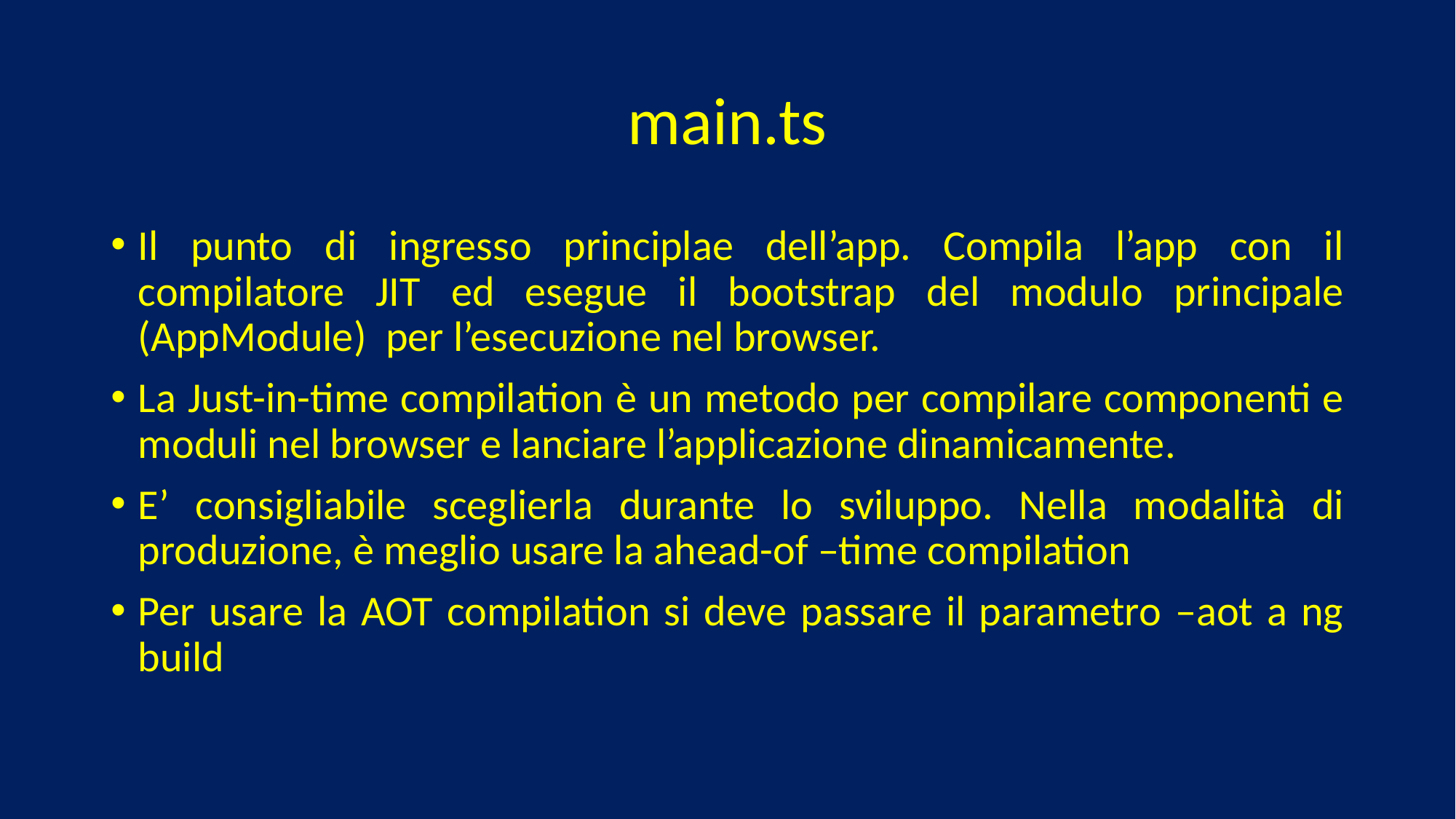

# main.ts
Il punto di ingresso principlae dell’app. Compila l’app con il compilatore JIT ed esegue il bootstrap del modulo principale (AppModule)  per l’esecuzione nel browser.
La Just-in-time compilation è un metodo per compilare componenti e moduli nel browser e lanciare l’applicazione dinamicamente.
E’ consigliabile sceglierla durante lo sviluppo. Nella modalità di produzione, è meglio usare la ahead-of –time compilation
Per usare la AOT compilation si deve passare il parametro –aot a ng build